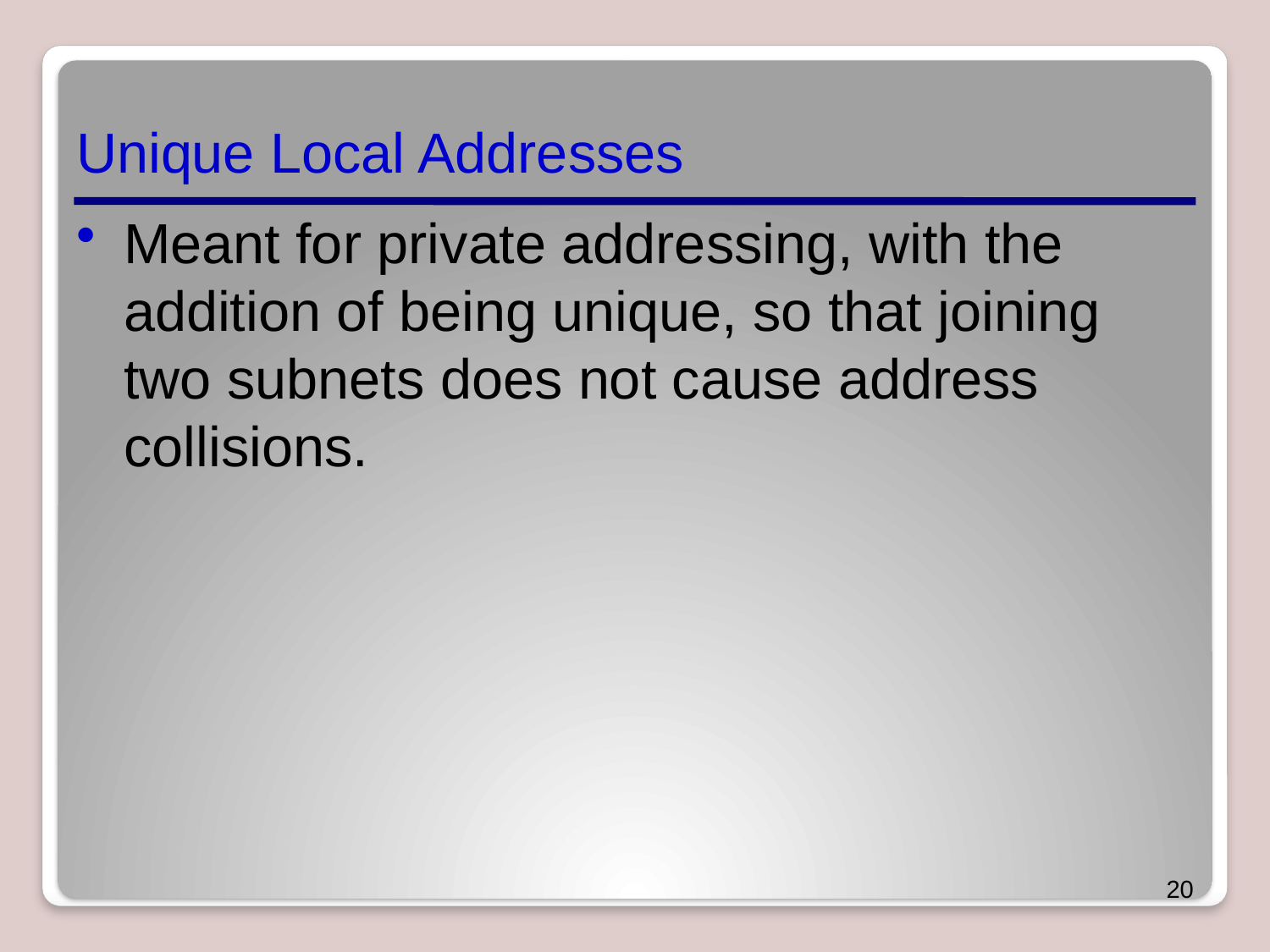

# Unique Local Addresses
Meant for private addressing, with the addition of being unique, so that joining two subnets does not cause address collisions.
20